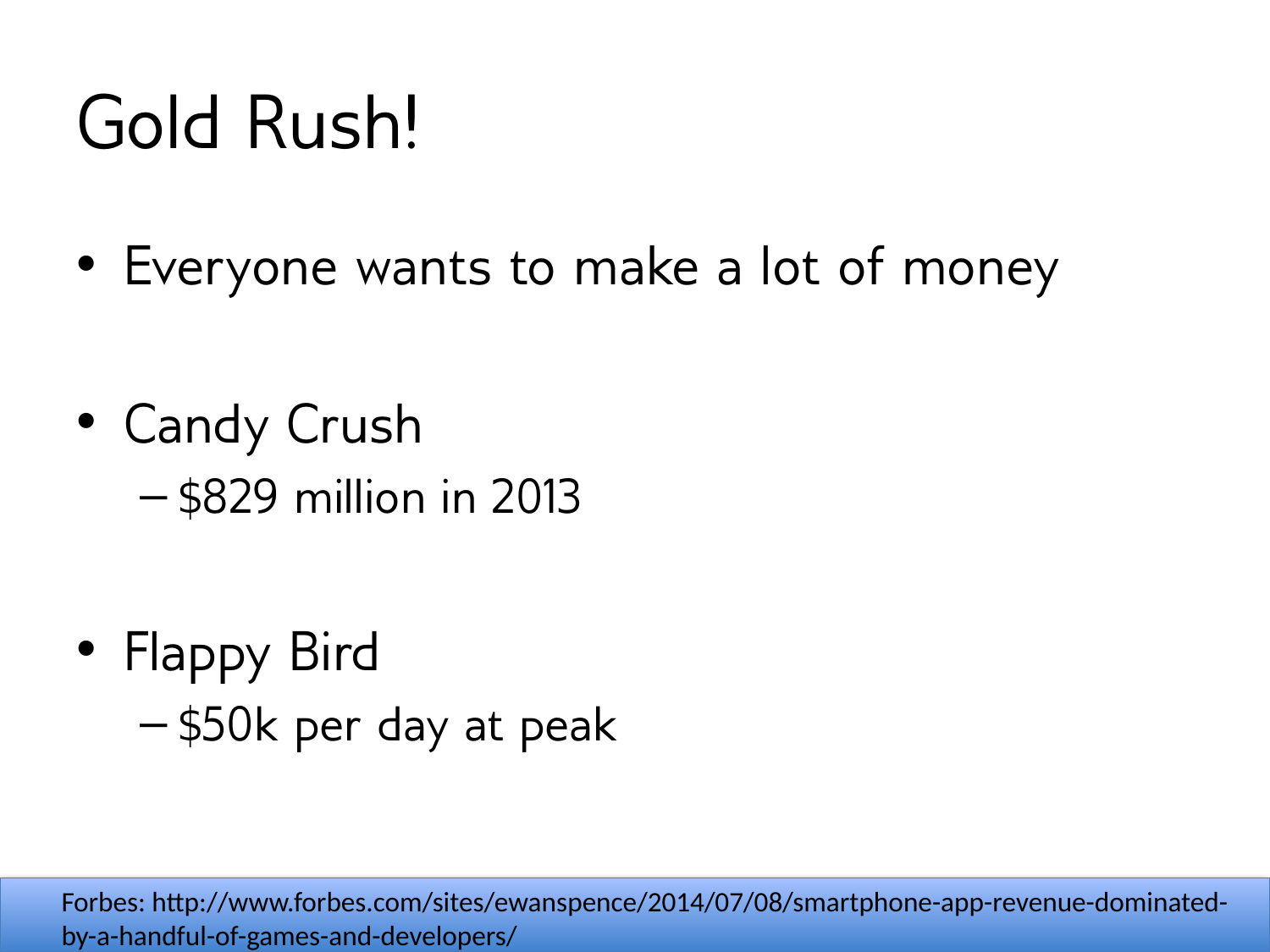

# Gold Rush!
Everyone wants to make a lot of money

Candy Crush
$829 million in 2013

Flappy Bird
$50k per day at peak
Forbes: http://www.forbes.com/sites/ewanspence/2014/07/08/smartphone-app-revenue-dominated-by-a-handful-of-games-and-developers/